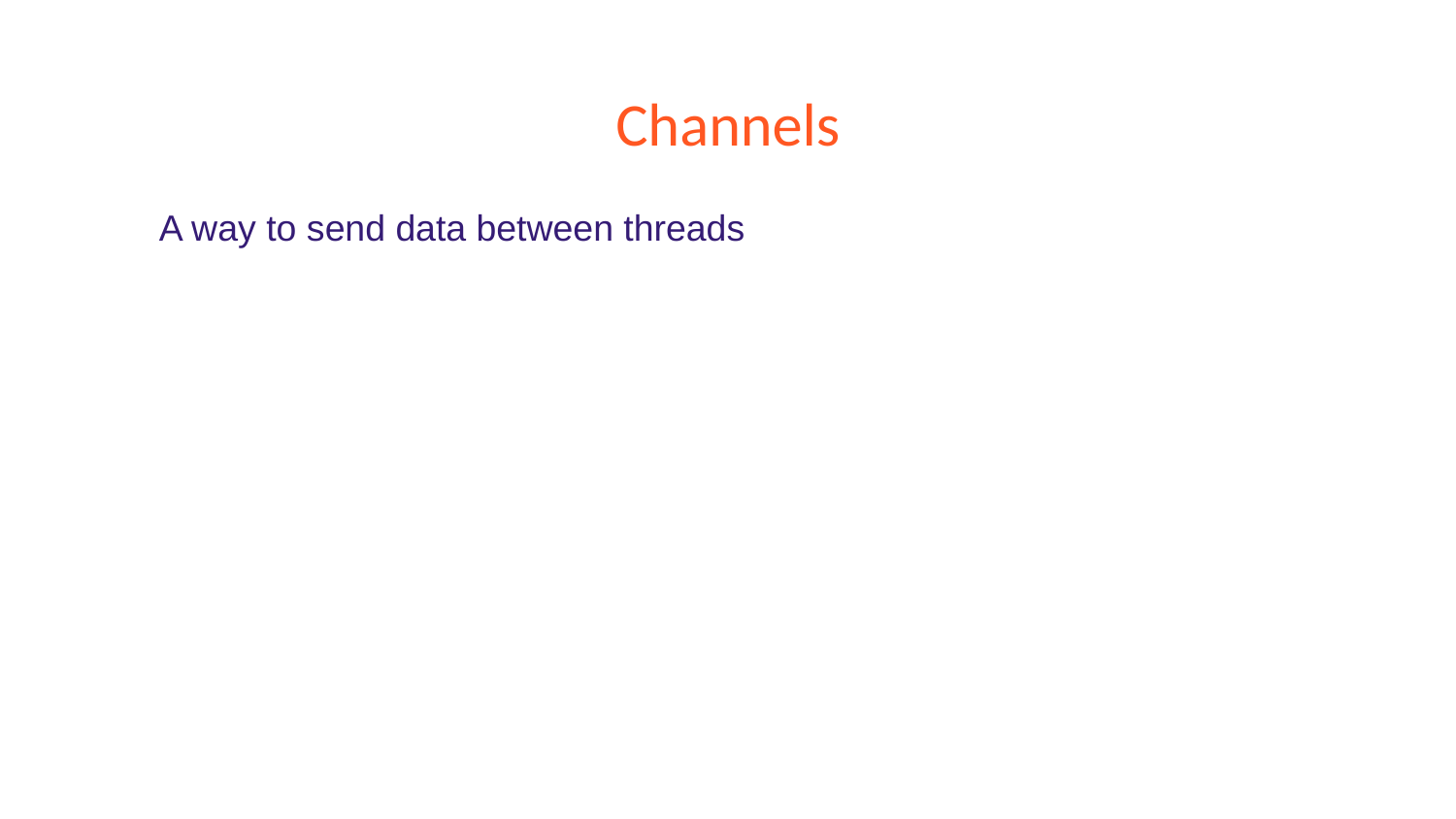

# Channels
A way to send data between threads